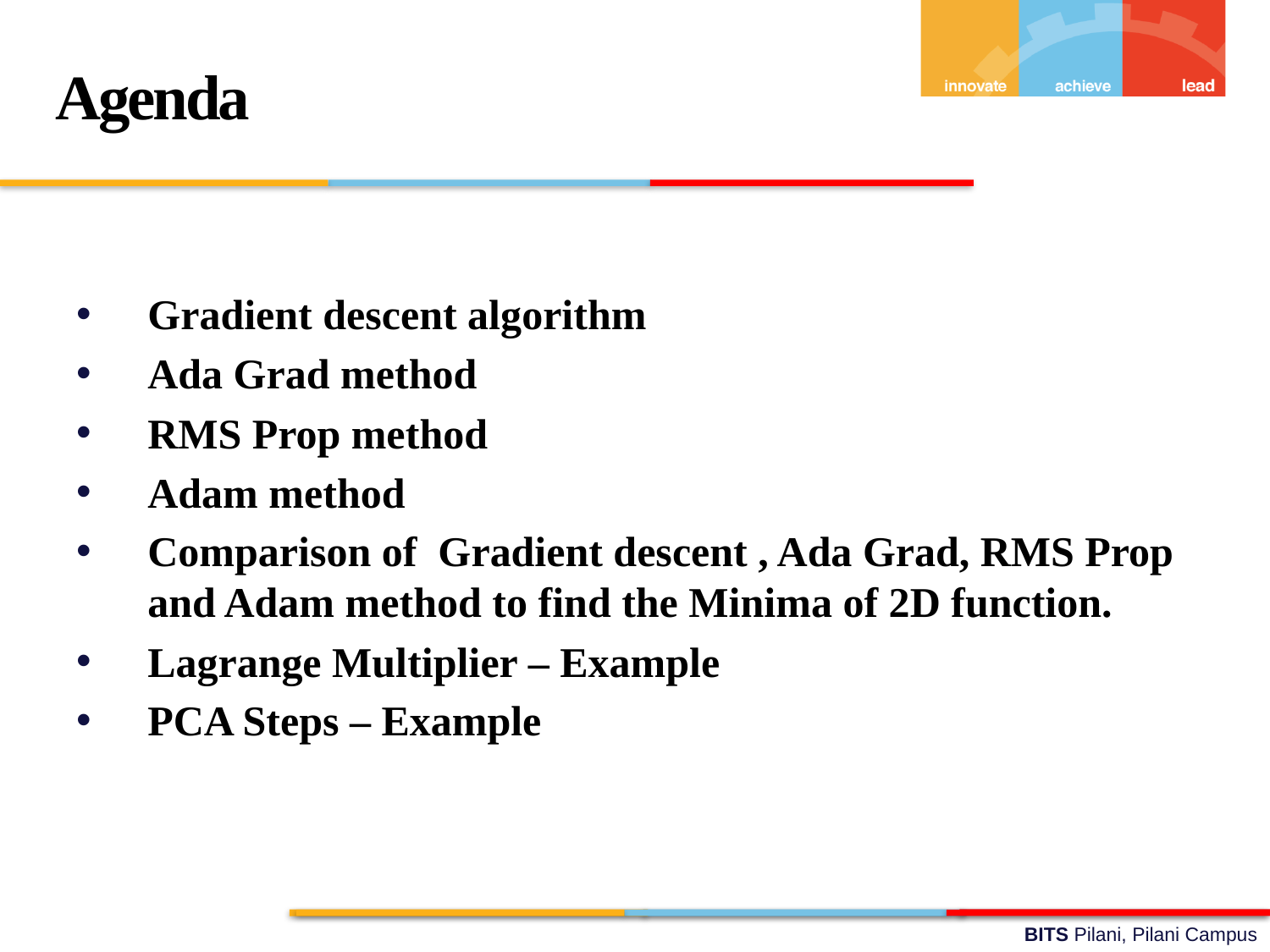

Agenda

Gradient descent algorithm
Ada Grad method
RMS Prop method
Adam method
Comparison of  Gradient descent , Ada Grad, RMS Prop and Adam method to find the Minima of 2D function.
Lagrange Multiplier – Example
PCA Steps – Example